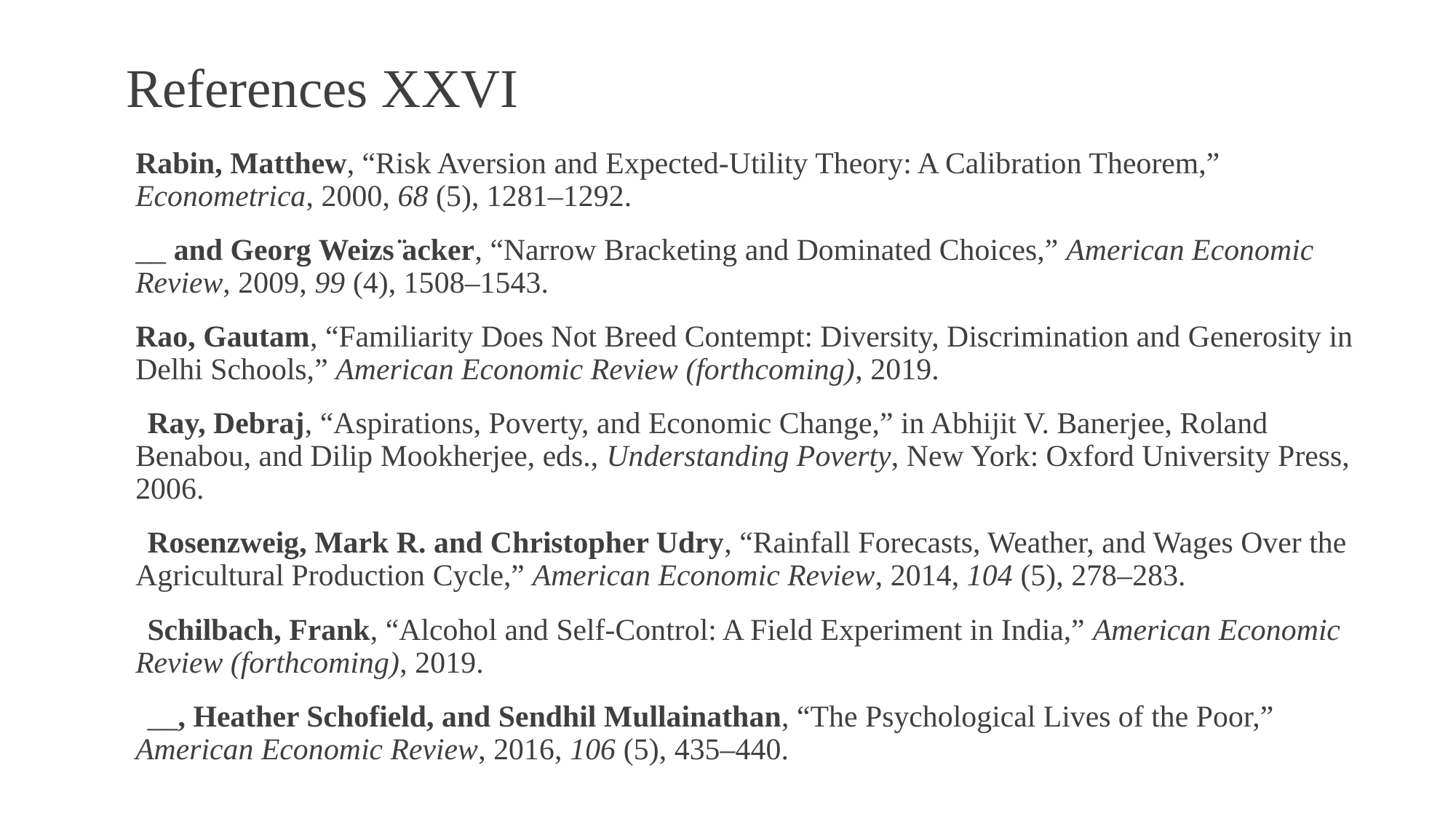

# References XXVI
Rabin, Matthew, “Risk Aversion and Expected-Utility Theory: A Calibration Theorem,” Econometrica, 2000, 68 (5), 1281–1292.
__ and Georg Weizs ̈acker, “Narrow Bracketing and Dominated Choices,” American Economic Review, 2009, 99 (4), 1508–1543.
Rao, Gautam, “Familiarity Does Not Breed Contempt: Diversity, Discrimination and Generosity in Delhi Schools,” American Economic Review (forthcoming), 2019.
Ray, Debraj, “Aspirations, Poverty, and Economic Change,” in Abhijit V. Banerjee, Roland Benabou, and Dilip Mookherjee, eds., Understanding Poverty, New York: Oxford University Press, 2006.
Rosenzweig, Mark R. and Christopher Udry, “Rainfall Forecasts, Weather, and Wages Over the Agricultural Production Cycle,” American Economic Review, 2014, 104 (5), 278–283.
Schilbach, Frank, “Alcohol and Self-Control: A Field Experiment in India,” American Economic Review (forthcoming), 2019.
__, Heather Schofield, and Sendhil Mullainathan, “The Psychological Lives of the Poor,” American Economic Review, 2016, 106 (5), 435–440.

111